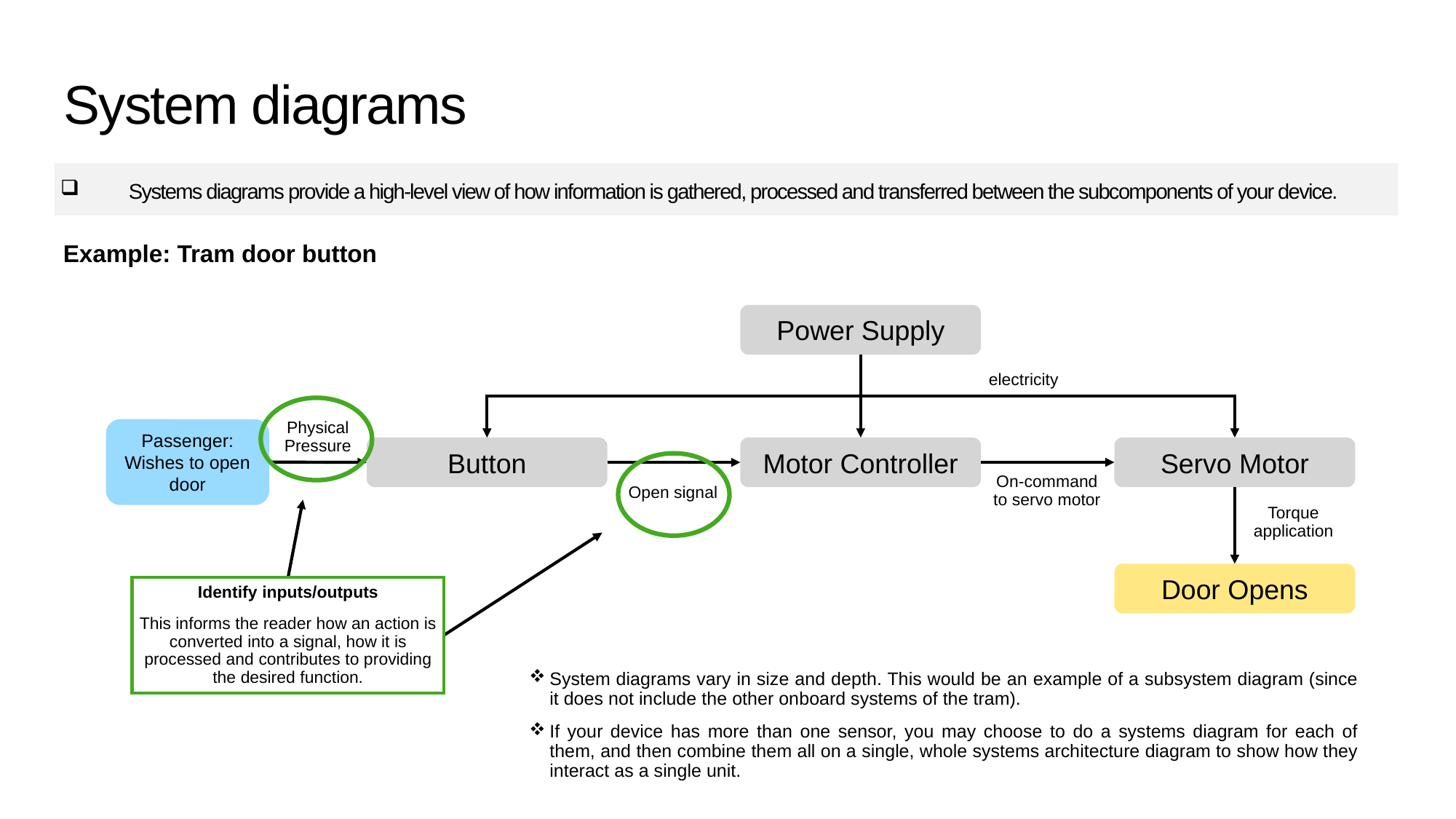

System diagrams

# Systems diagrams provide a high-level view of how information is gathered, processed and transferred between the subcomponents of your device.
Example: Tram door button
Power Supply
electricity

Physical Pressure
Passenger: Wishes to open door
Motor Controller
Servo Motor
Button

On-command to servo motor
Open signal
Torque application
Door Opens
Identify inputs/outputs
This informs the reader how an action is converted into a signal, how it is processed and contributes to providing the desired function.
System diagrams vary in size and depth. This would be an example of a subsystem diagram (since it does not include the other onboard systems of the tram).
If your device has more than one sensor, you may choose to do a systems diagram for each of them, and then combine them all on a single, whole systems architecture diagram to show how they interact as a single unit.